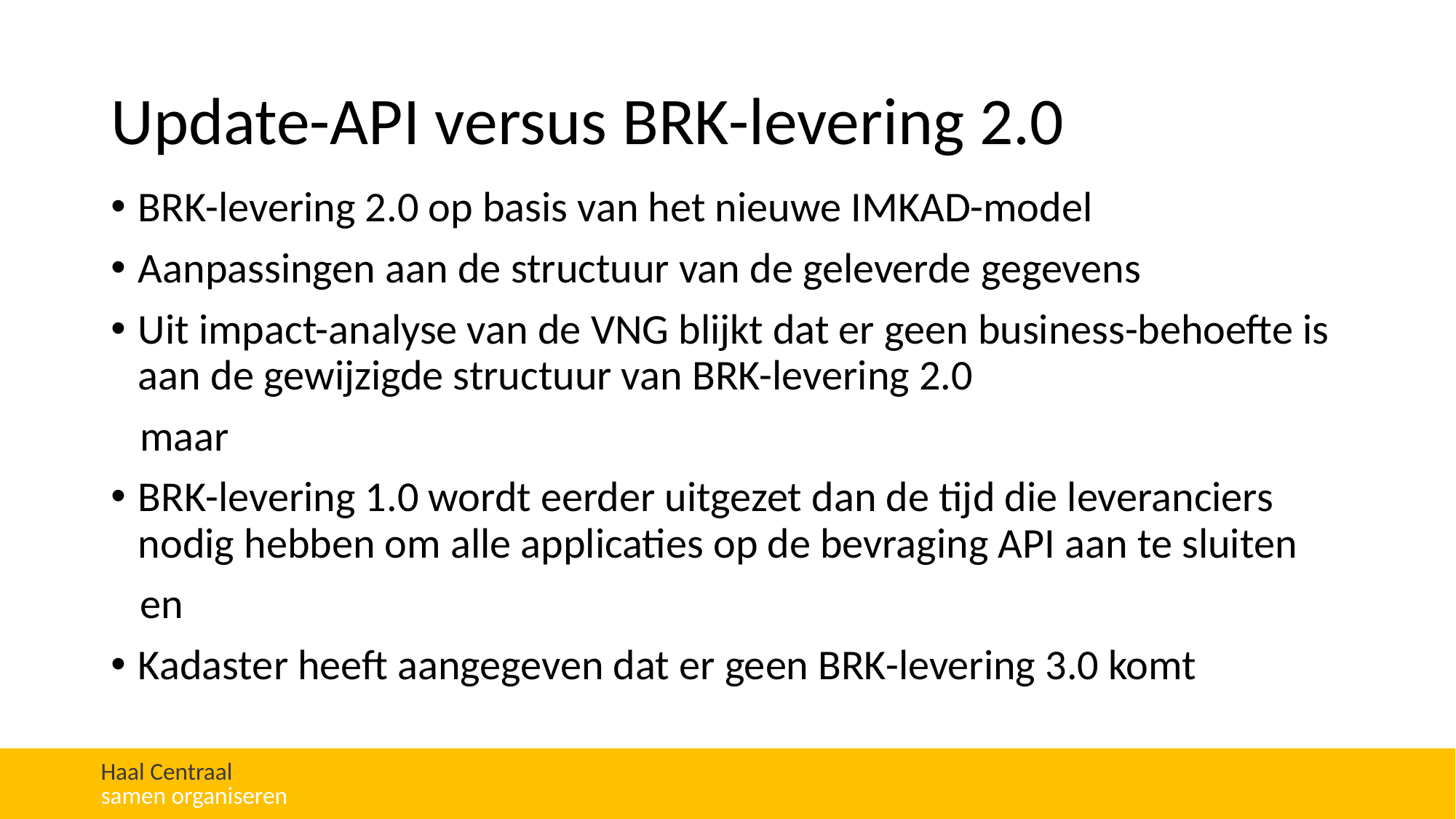

# Update-API versus BRK-levering 2.0
BRK-levering 2.0 op basis van het nieuwe IMKAD-model
Aanpassingen aan de structuur van de geleverde gegevens
Uit impact-analyse van de VNG blijkt dat er geen business-behoefte is aan de gewijzigde structuur van BRK-levering 2.0
   maar
BRK-levering 1.0 wordt eerder uitgezet dan de tijd die leveranciers nodig hebben om alle applicaties op de bevraging API aan te sluiten
   en
Kadaster heeft aangegeven dat er geen BRK-levering 3.0 komt